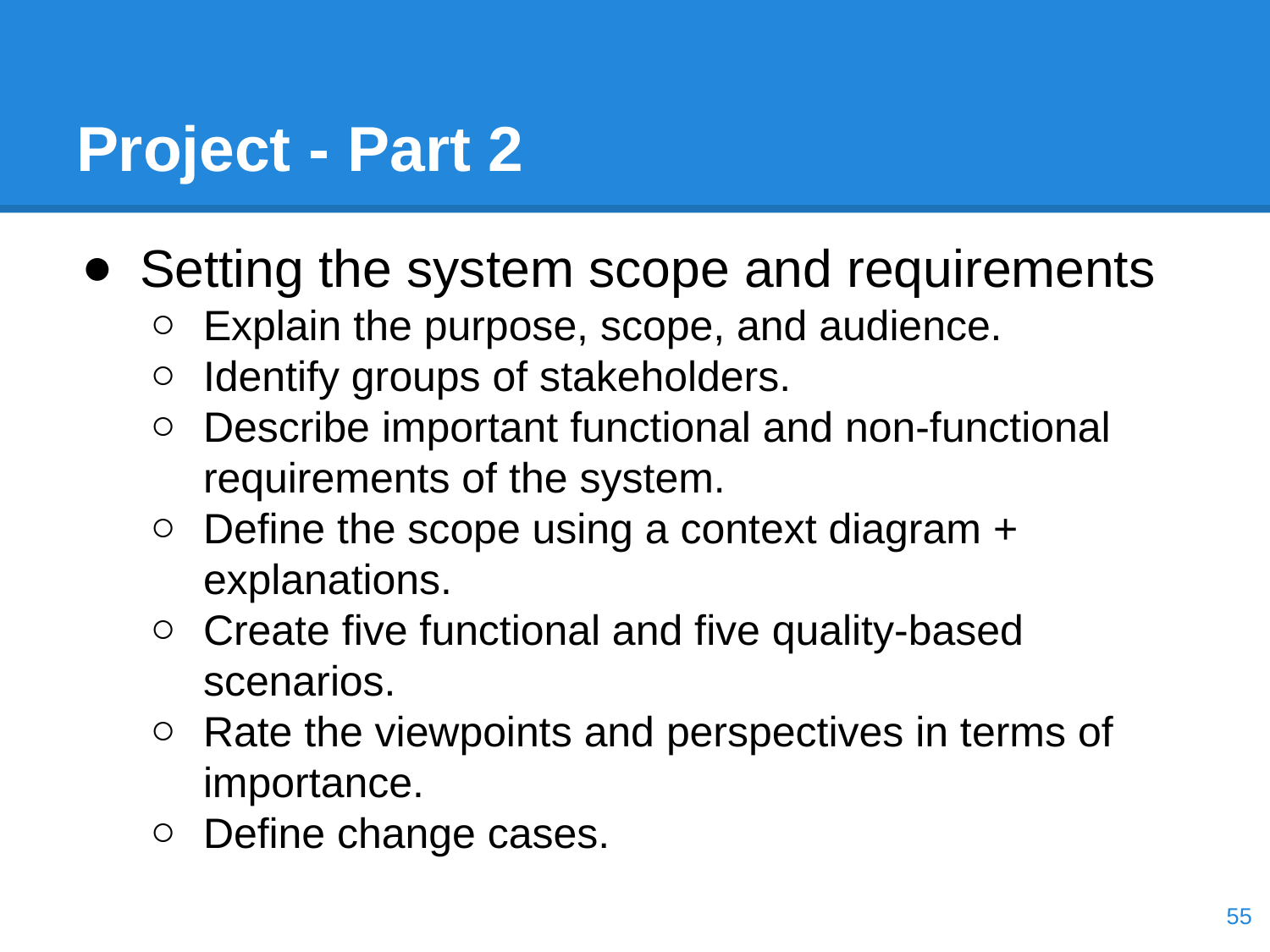

# Project - Part 2
Setting the system scope and requirements
Explain the purpose, scope, and audience.
Identify groups of stakeholders.
Describe important functional and non-functional requirements of the system.
Define the scope using a context diagram + explanations.
Create five functional and five quality-based scenarios.
Rate the viewpoints and perspectives in terms of importance.
Define change cases.
55